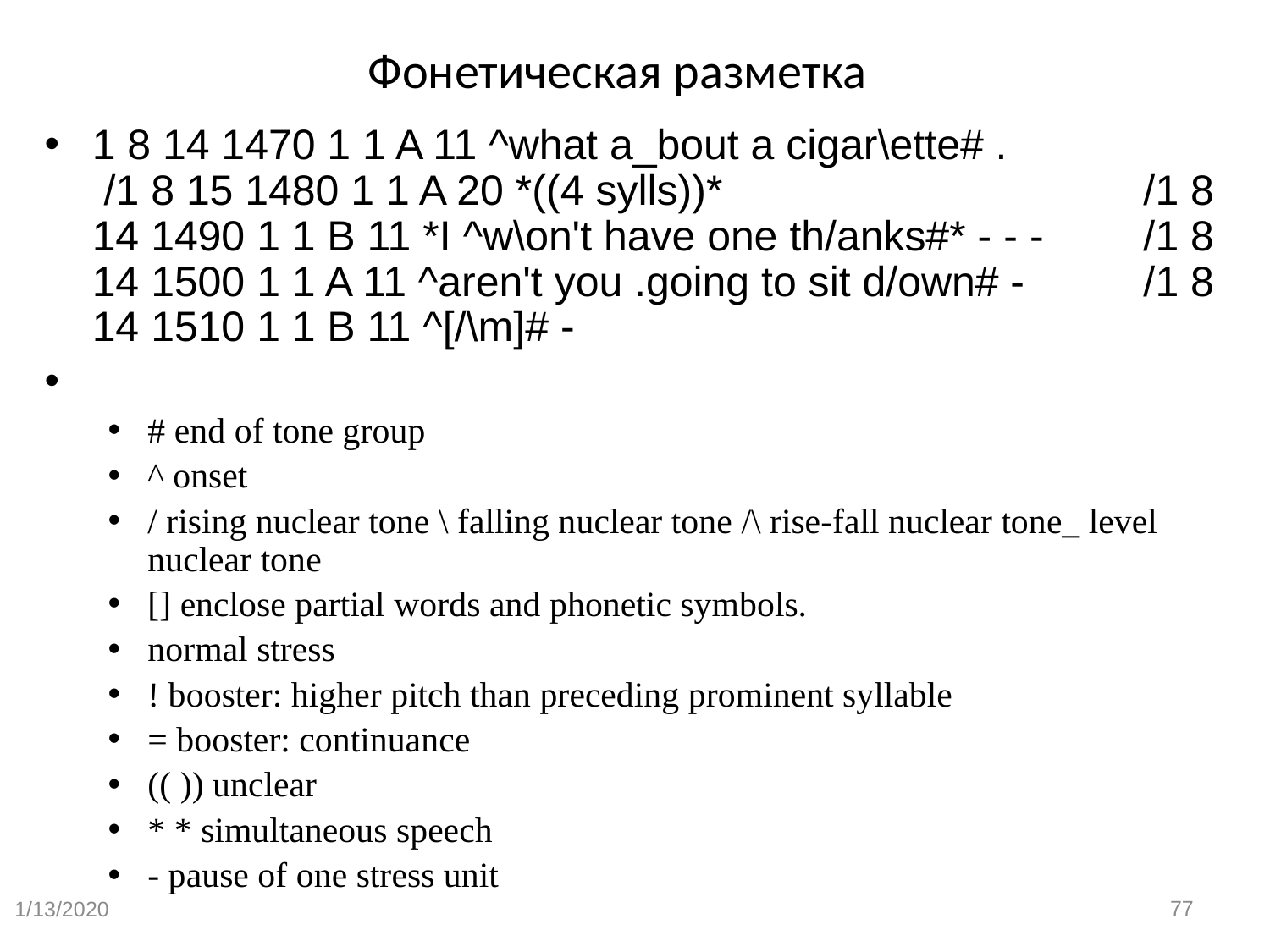

# Фонетическая разметка
1 8 14 1470 1 1 A 11 ^what a_bout a cigar\ette# .		   /1 8 15 1480 1 1 A 20 *((4 sylls))*				   /1 8 14 1490 1 1 B 11 *I ^w\on't have one th/anks#* - - - 	   /1 8 14 1500 1 1 A 11 ^aren't you .going to sit d/own# - 	   /1 8 14 1510 1 1 B 11 ^[/\m]# -

# end of tone group
^ onset
/ rising nuclear tone \ falling nuclear tone /\ rise-fall nuclear tone_ level nuclear tone
[] enclose partial words and phonetic symbols.
normal stress
! booster: higher pitch than preceding prominent syllable
= booster: continuance
(( )) unclear
* * simultaneous speech
- pause of one stress unit
1/13/2020
77